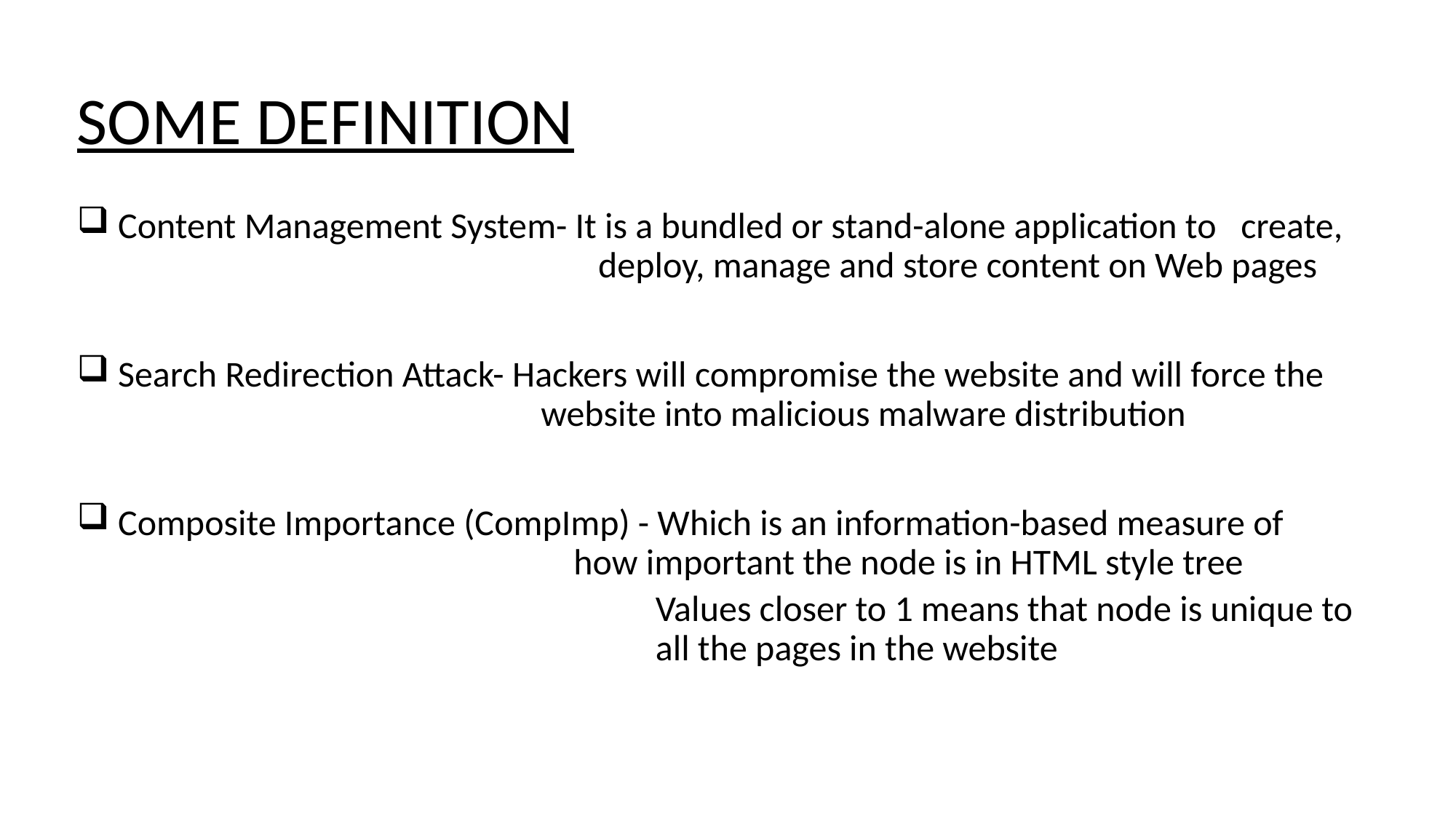

# SOME DEFINITION
 Content Management System- It is a bundled or stand-alone application to   create,    				       deploy, manage and store content on Web pages

 Search Redirection Attack- Hackers will compromise the website and will force the 				website into malicious malware distribution

 Composite Importance (CompImp) - Which is an information-based measure of 					    how important the node is in HTML style tree
	    Values closer to 1 means that node is unique to   	    all the pages in the website